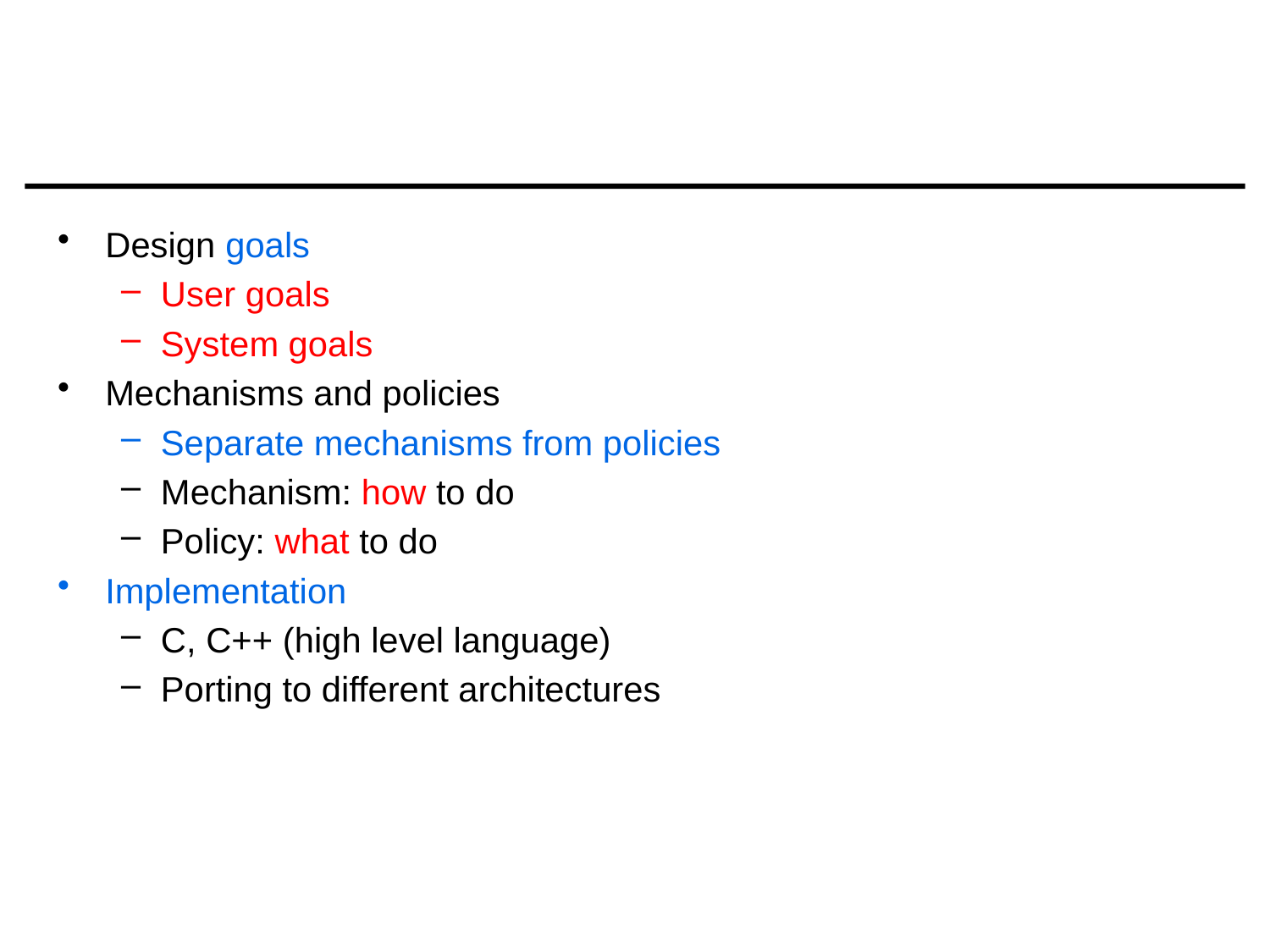

#
Design goals
User goals
System goals
Mechanisms and policies
Separate mechanisms from policies
Mechanism: how to do
Policy: what to do
Implementation
C, C++ (high level language)
Porting to different architectures
29